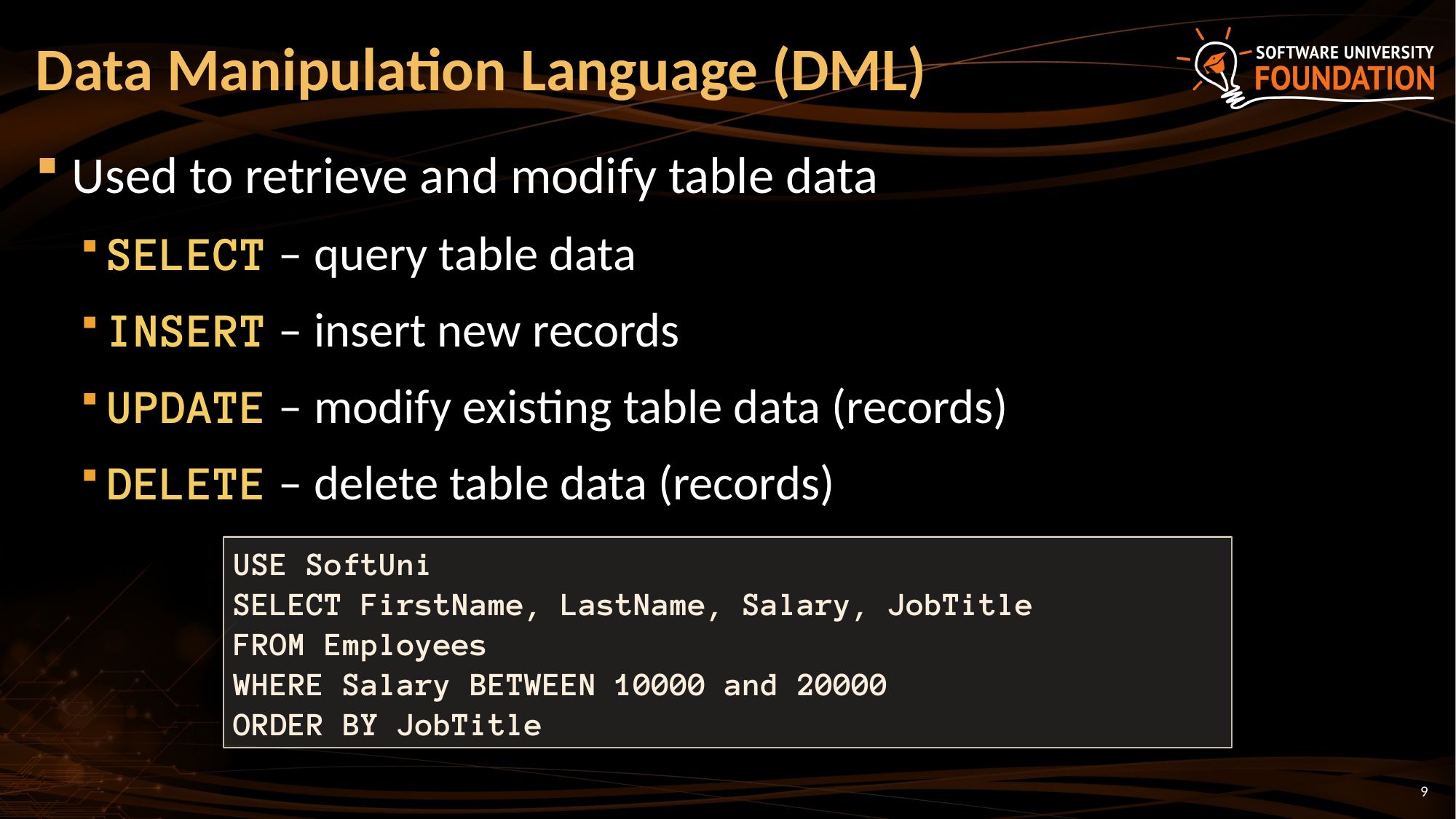

# Data Manipulation Language (DML)
Used to retrieve and modify table data
SELECT – query table data
INSERT – insert new records
UPDATE – modify existing table data (records)
DELETE – delete table data (records)
USE SoftUni
SELECT FirstName, LastName, Salary, JobTitle
FROM Employees
WHERE Salary BETWEEN 10000 and 20000
ORDER BY JobTitle
9